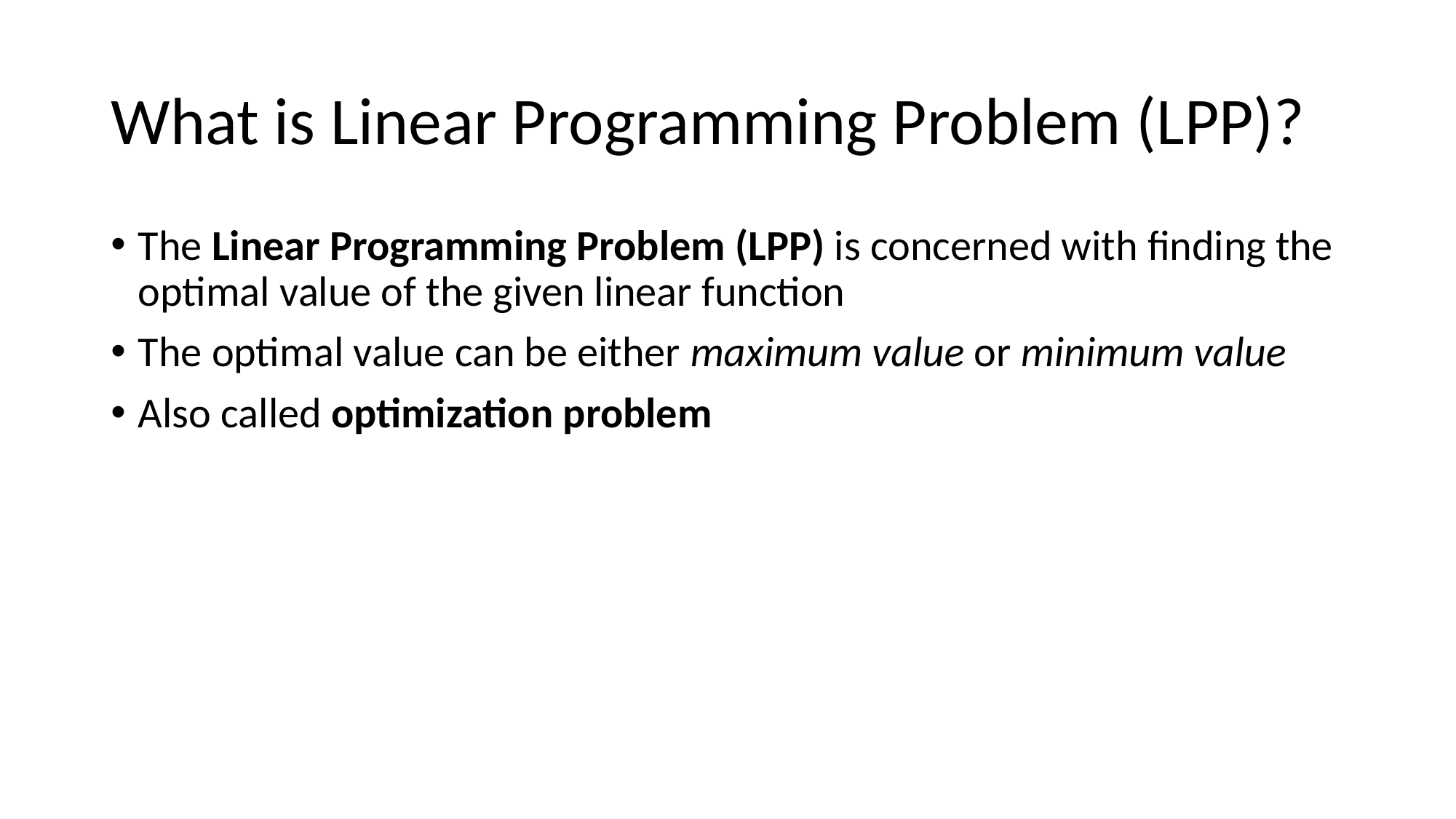

# What is Linear Programming Problem (LPP)?
The Linear Programming Problem (LPP) is concerned with finding the optimal value of the given linear function
The optimal value can be either maximum value or minimum value
Also called optimization problem